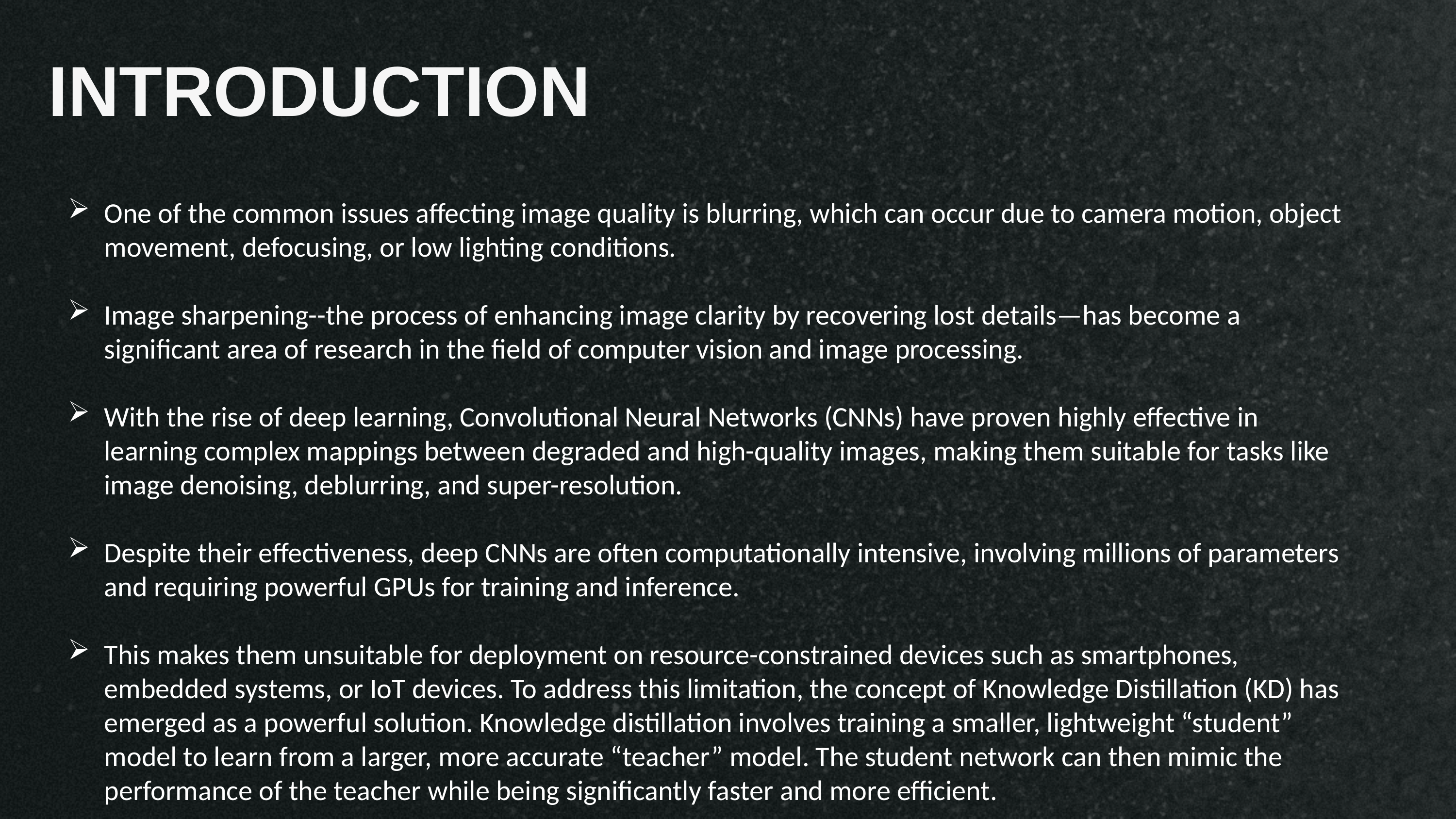

INTRODUCTION
One of the common issues affecting image quality is blurring, which can occur due to camera motion, object movement, defocusing, or low lighting conditions.

Image sharpening--the process of enhancing image clarity by recovering lost details—has become a significant area of research in the field of computer vision and image processing.

With the rise of deep learning, Convolutional Neural Networks (CNNs) have proven highly effective in learning complex mappings between degraded and high-quality images, making them suitable for tasks like image denoising, deblurring, and super-resolution.

Despite their effectiveness, deep CNNs are often computationally intensive, involving millions of parameters and requiring powerful GPUs for training and inference.

This makes them unsuitable for deployment on resource-constrained devices such as smartphones, embedded systems, or IoT devices. To address this limitation, the concept of Knowledge Distillation (KD) has emerged as a powerful solution. Knowledge distillation involves training a smaller, lightweight “student” model to learn from a larger, more accurate “teacher” model. The student network can then mimic the performance of the teacher while being significantly faster and more efficient.